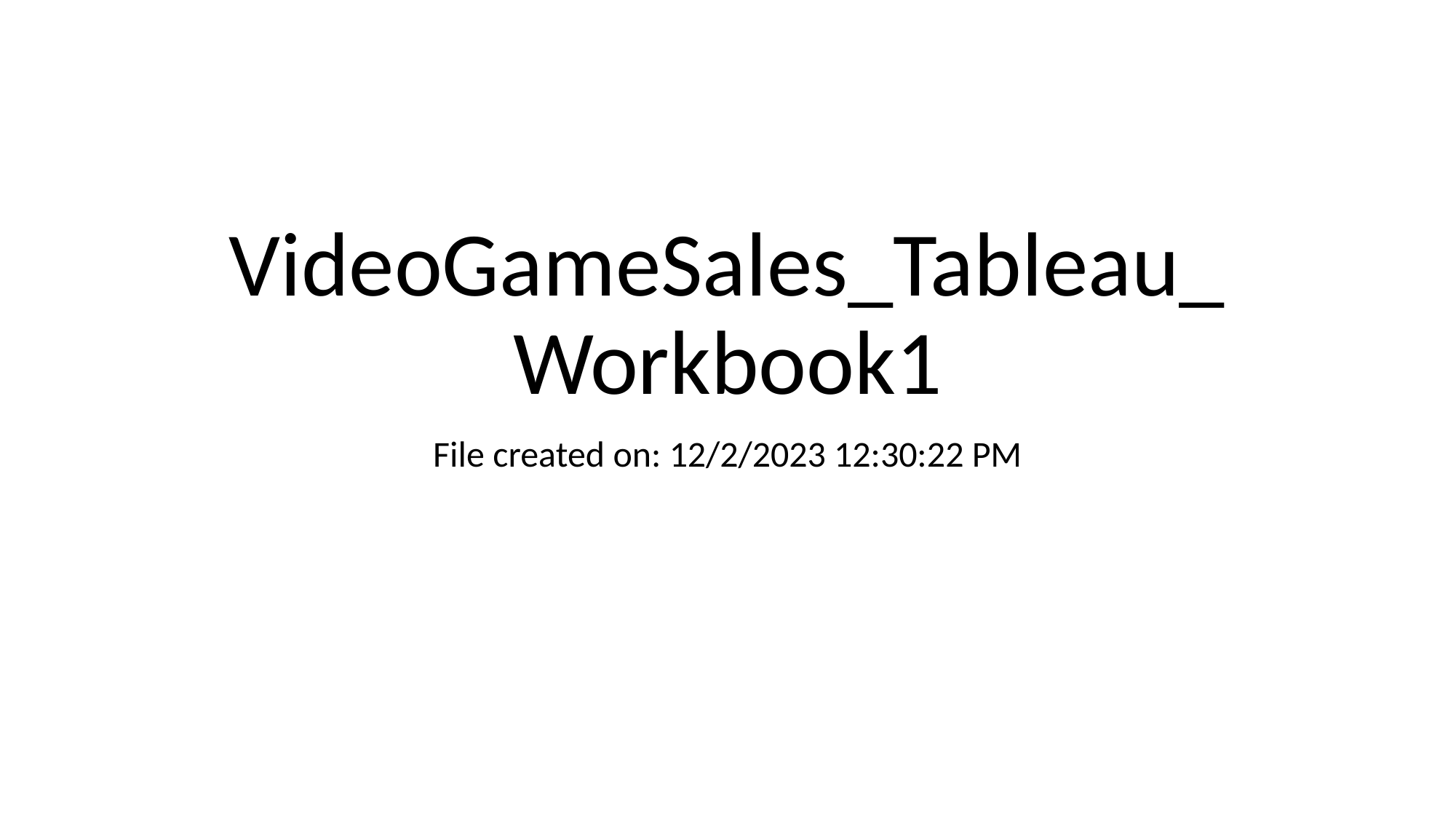

# VideoGameSales_Tableau_Workbook1
File created on: 12/2/2023 12:30:22 PM